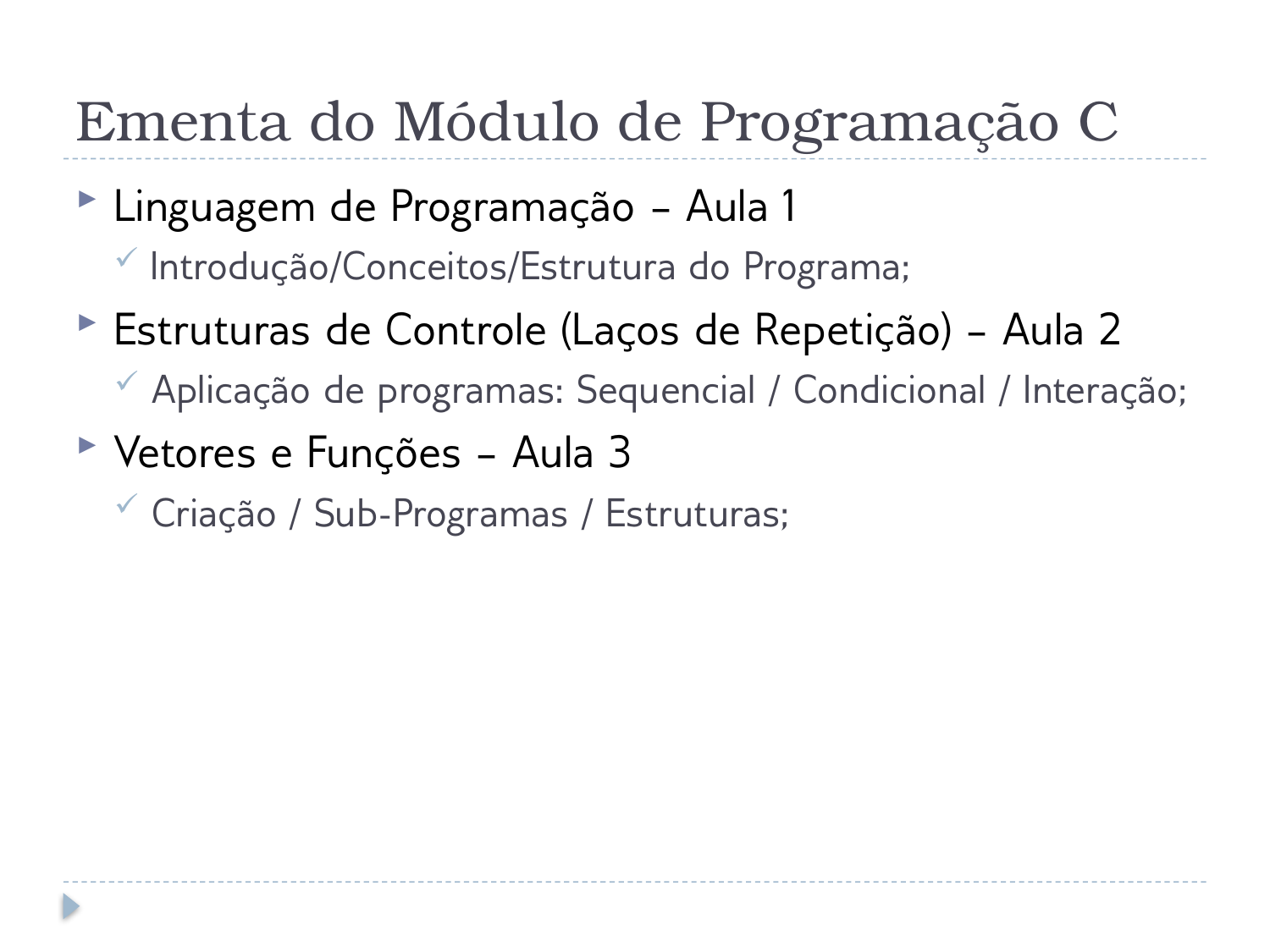

# Ementa do Módulo de Programação C
Linguagem de Programação – Aula 1
Introdução/Conceitos/Estrutura do Programa;
Estruturas de Controle (Laços de Repetição) – Aula 2
Aplicação de programas: Sequencial / Condicional / Interação;
Vetores e Funções – Aula 3
Criação / Sub-Programas / Estruturas;